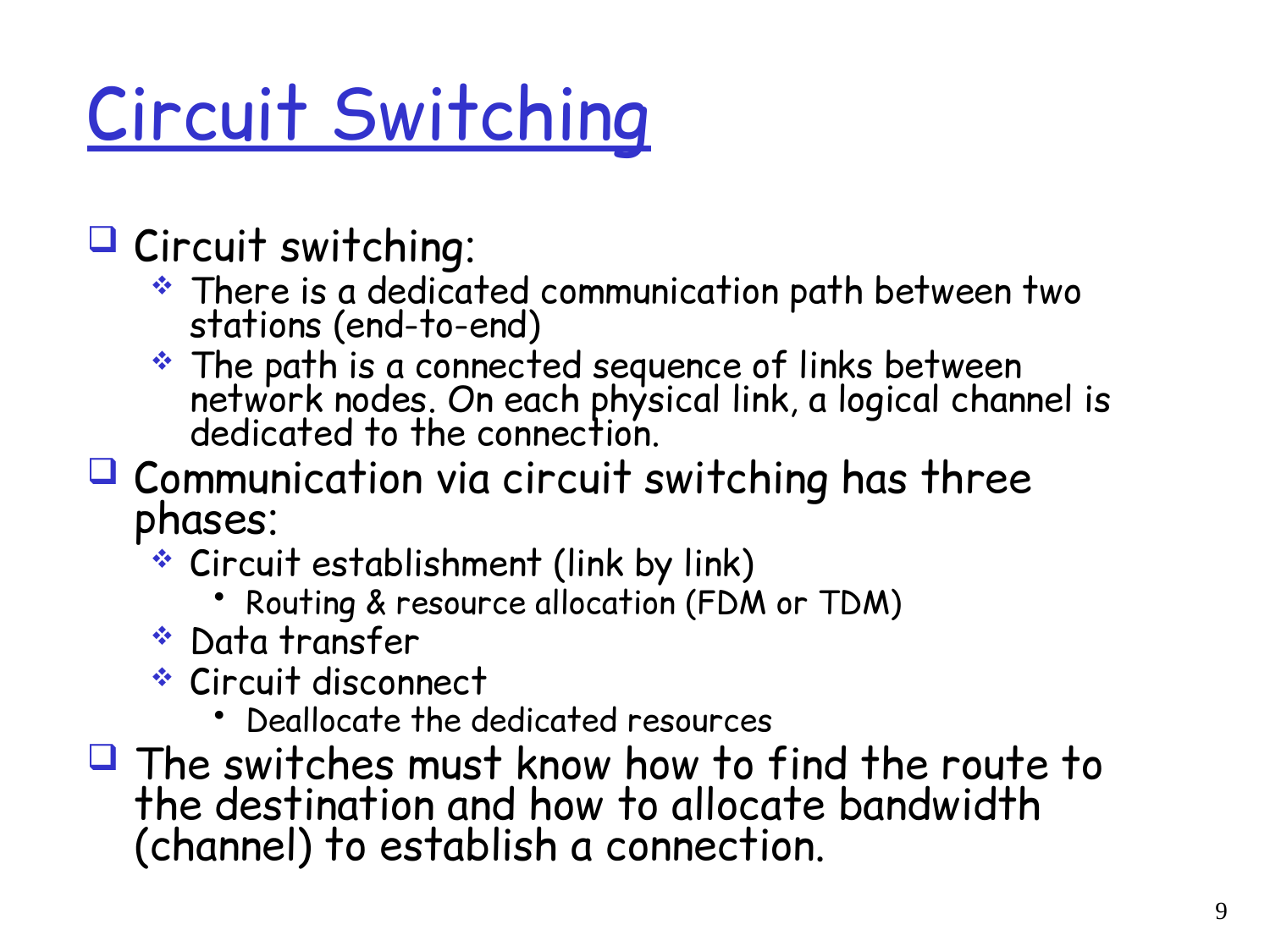

# Circuit Switching
Circuit switching:
There is a dedicated communication path between two stations (end-to-end)
The path is a connected sequence of links between network nodes. On each physical link, a logical channel is dedicated to the connection.
Communication via circuit switching has three phases:
Circuit establishment (link by link)
Routing & resource allocation (FDM or TDM)
Data transfer
Circuit disconnect
Deallocate the dedicated resources
The switches must know how to find the route to the destination and how to allocate bandwidth (channel) to establish a connection.

9